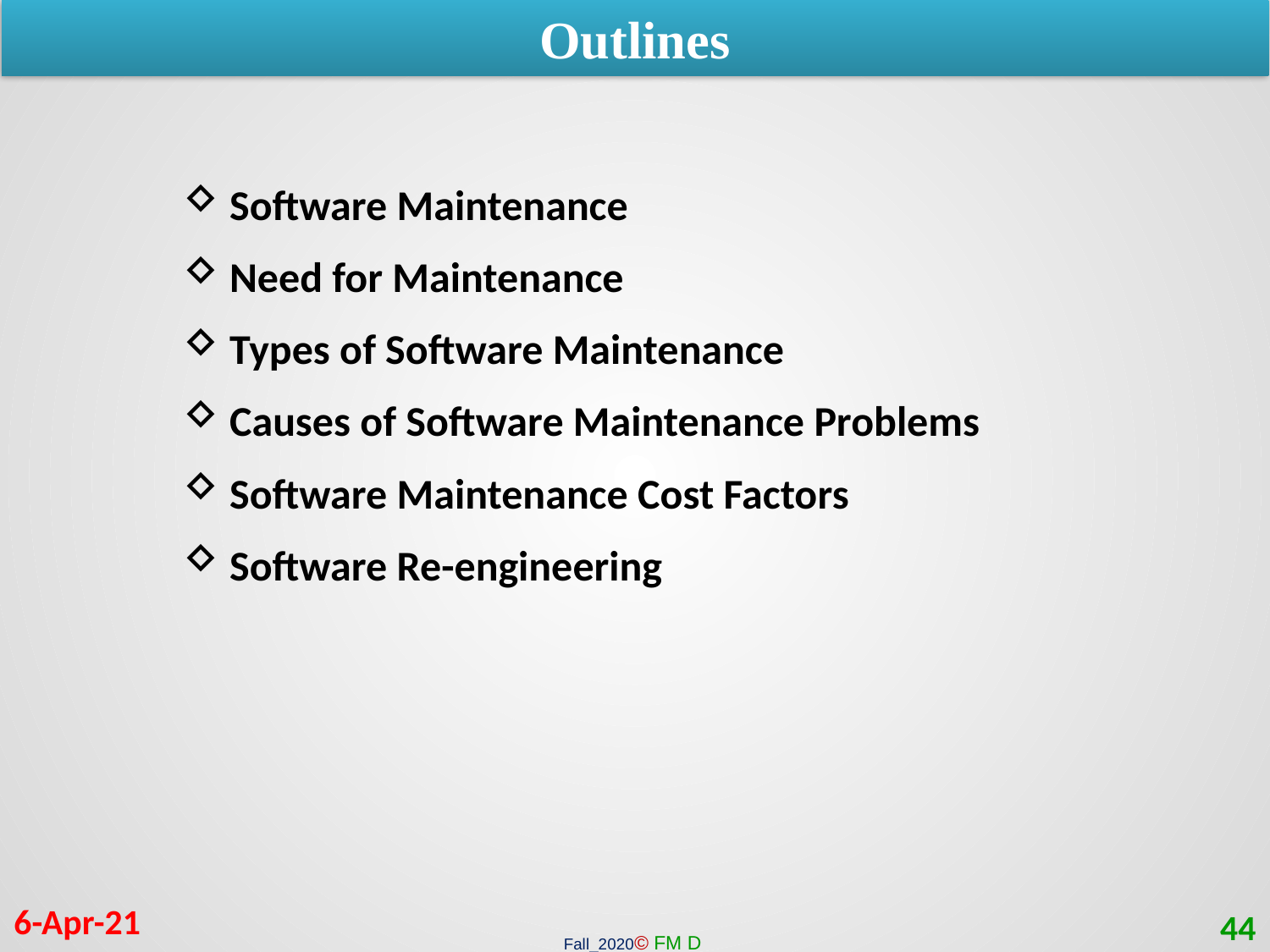

Outlines

Software Maintenance
Need for Maintenance
Types of Software Maintenance
Causes of Software Maintenance Problems
Software Maintenance Cost Factors
Software Re-engineering

6-Apr-21
44